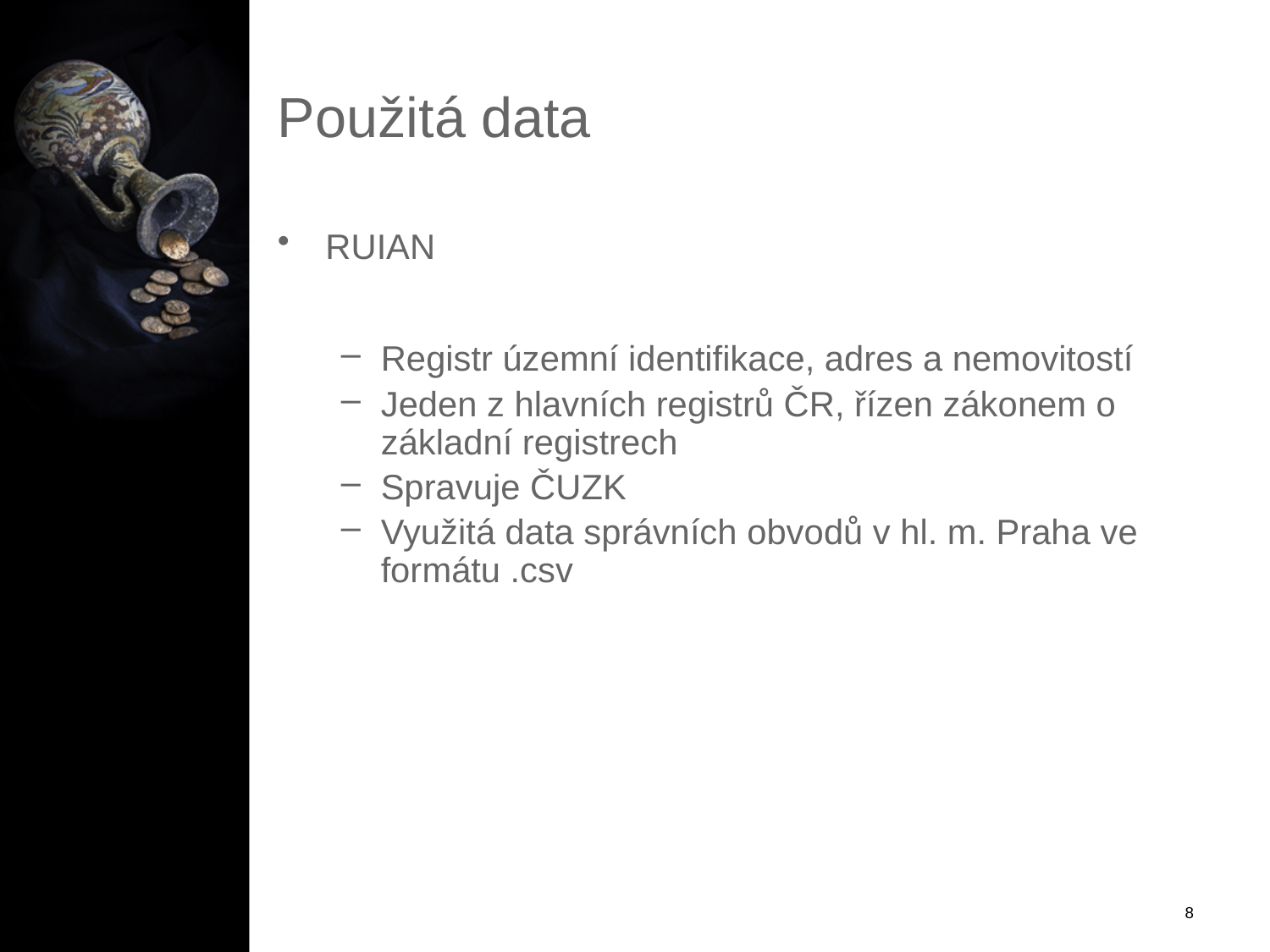

# Použitá data
RUIAN

Registr územní identifikace, adres a nemovitostí
Jeden z hlavních registrů ČR, řízen zákonem o základní registrech
Spravuje ČUZK
Využitá data správních obvodů v hl. m. Praha ve formátu .csv

8